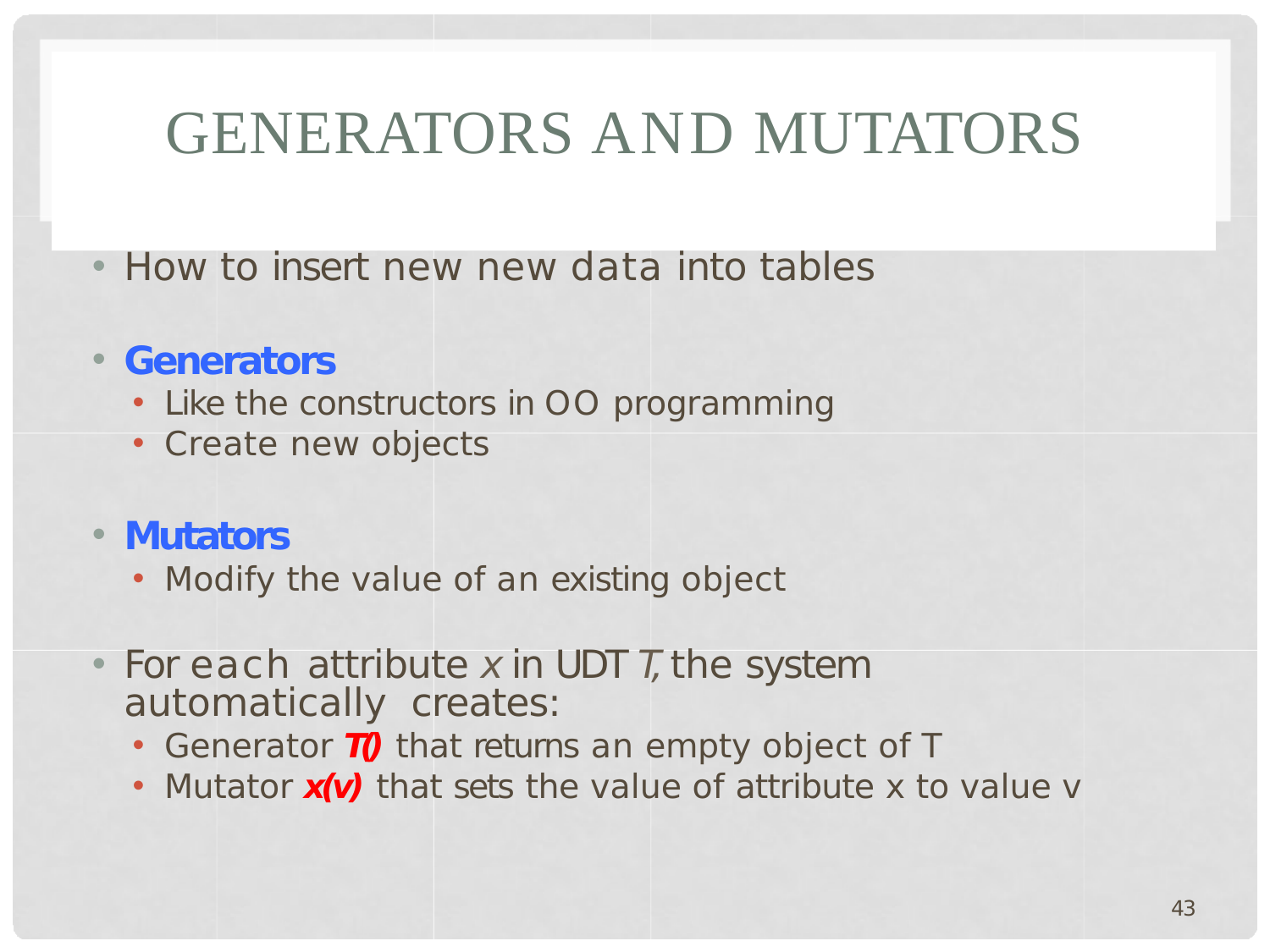

# GENERATORS AND MUTATORS
How to insert new new data into tables

Generators
Like the constructors in OO programming
Create new objects

Mutators
Modify the value of an existing object

For each attribute x in UDT T, the system automatically  creates:
Generator T() that returns an empty object of T
Mutator x(v) that sets the value of attribute x to value v
43